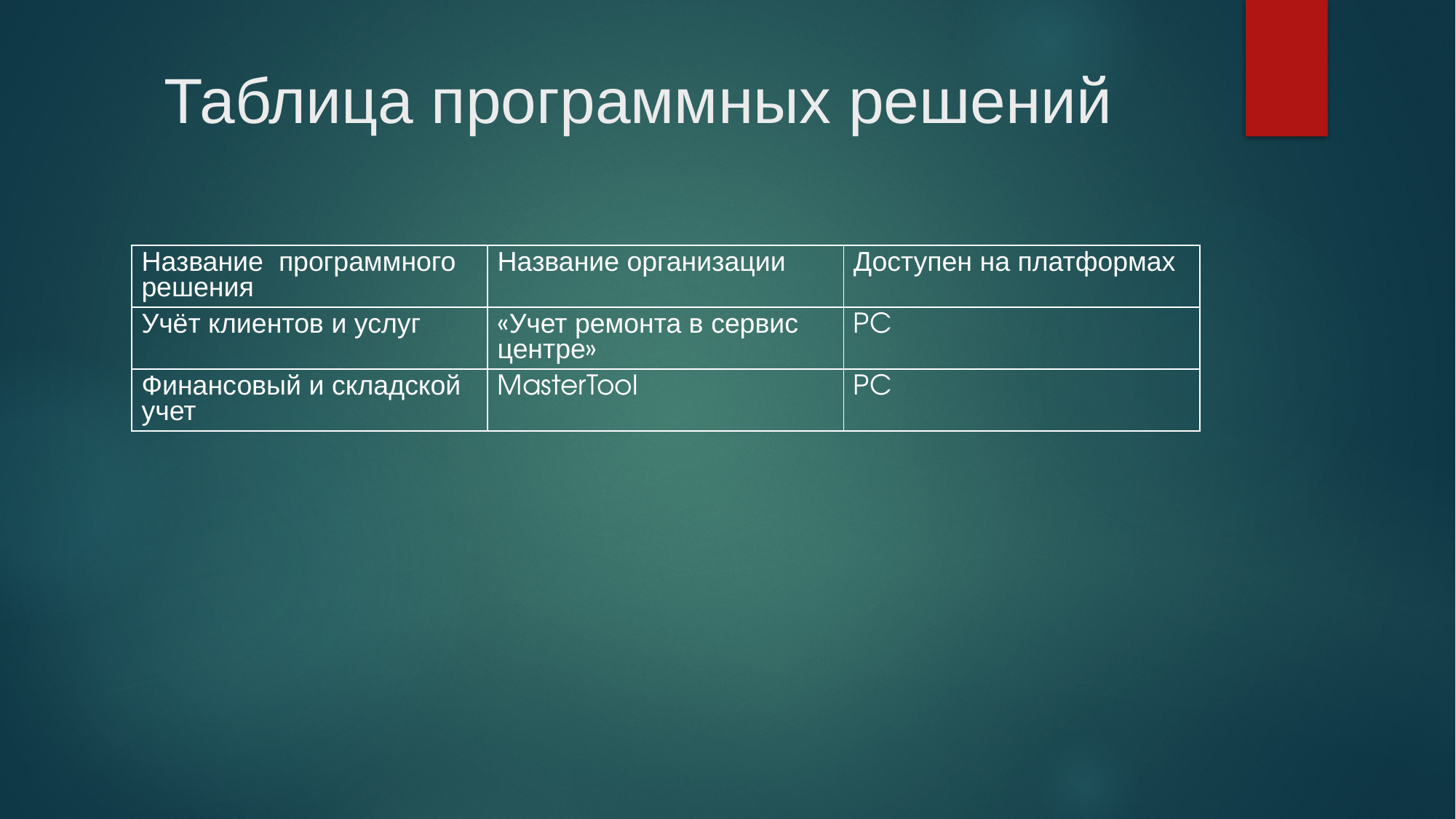

# Таблица программных решений
| Название программного решения | Название организации | Доступен на платформах |
| --- | --- | --- |
| Учёт клиентов и услуг | «Учет ремонта в сервис центре» | PC |
| Финансовый и складской учет | MasterTool | PC |